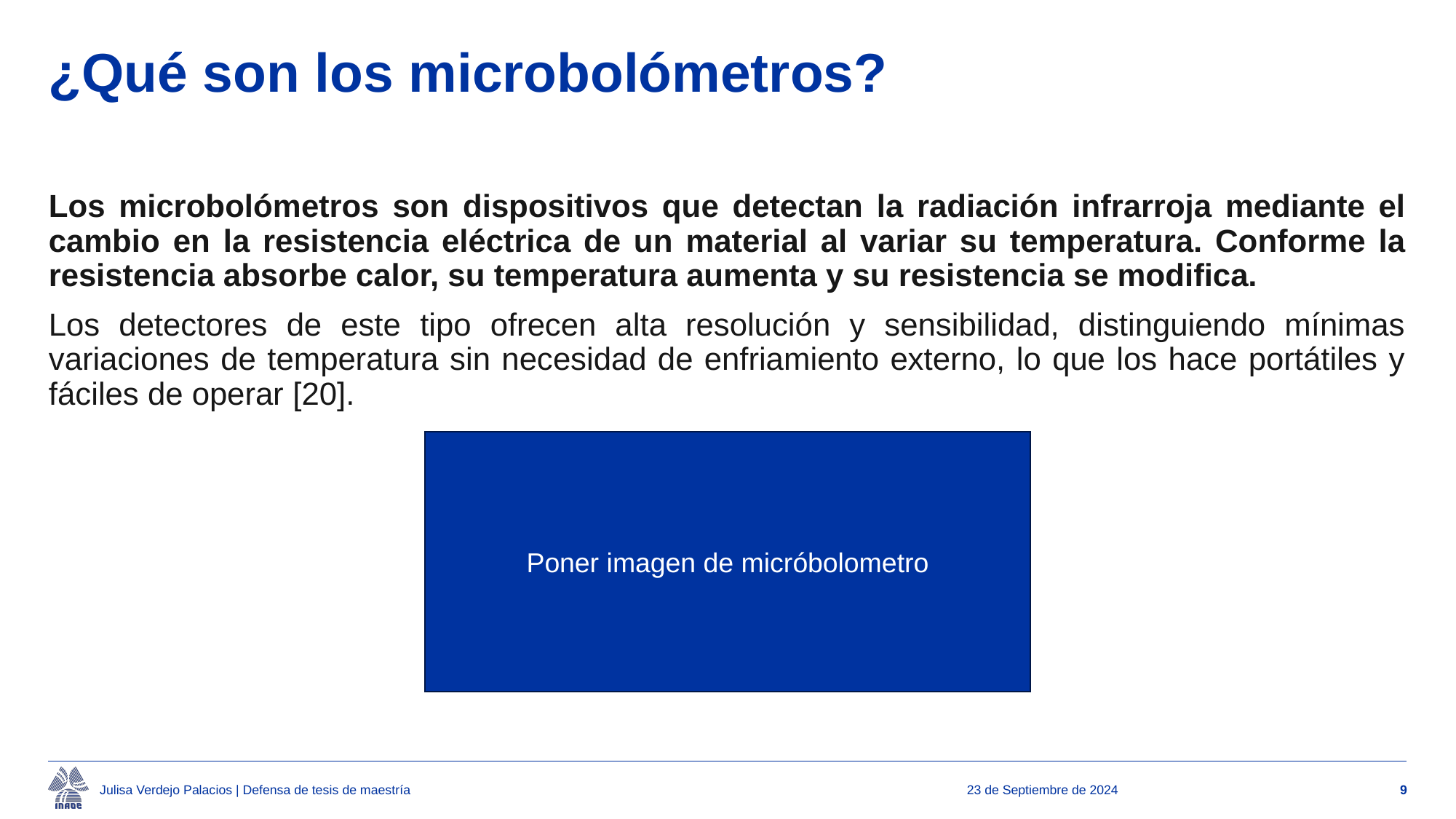

# ¿Qué son los microbolómetros?
Los microbolómetros son dispositivos que detectan la radiación infrarroja mediante el cambio en la resistencia eléctrica de un material al variar su temperatura. Conforme la resistencia absorbe calor, su temperatura aumenta y su resistencia se modifica.
Los detectores de este tipo ofrecen alta resolución y sensibilidad, distinguiendo mínimas variaciones de temperatura sin necesidad de enfriamiento externo, lo que los hace portátiles y fáciles de operar [20].
Poner imagen de micróbolometro
Julisa Verdejo Palacios | Defensa de tesis de maestría
23 de Septiembre de 2024
9